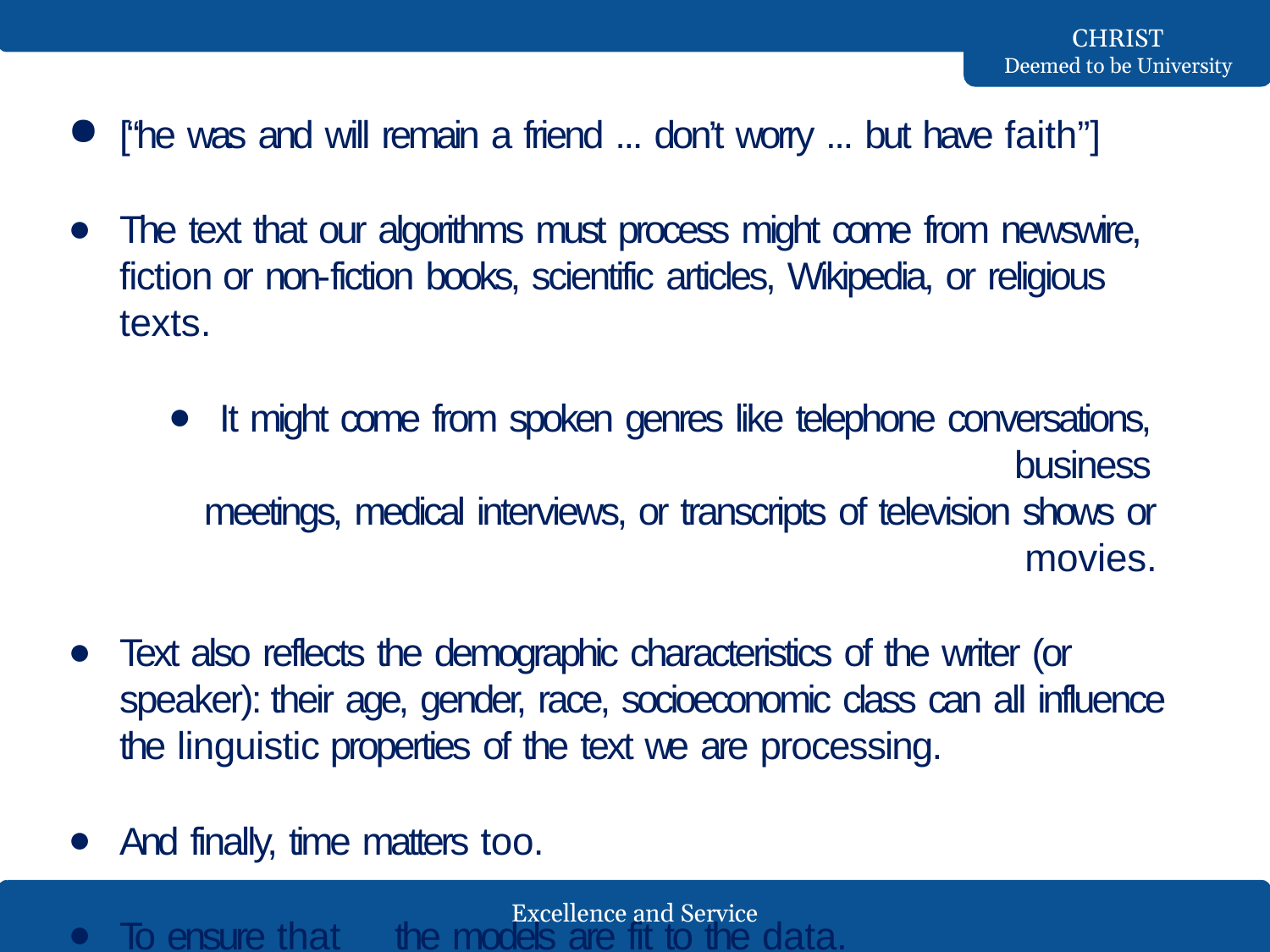

CHRIST
Deemed to be University
[“he was and will remain a friend ... don’t worry ... but have faith”]

The text that our algorithms must process might come from newswire, fiction or non-fiction books, scientific articles, Wikipedia, or religious texts.

It might come from spoken genres like telephone conversations, business
meetings, medical interviews, or transcripts of television shows or movies.

Text also reflects the demographic characteristics of the writer (or speaker): their age, gender, race, socioeconomic class can all influence the linguistic properties of the text we are processing.

And finally, time matters too.

To ensure that	the models are fit to the data.
Excellence and Service